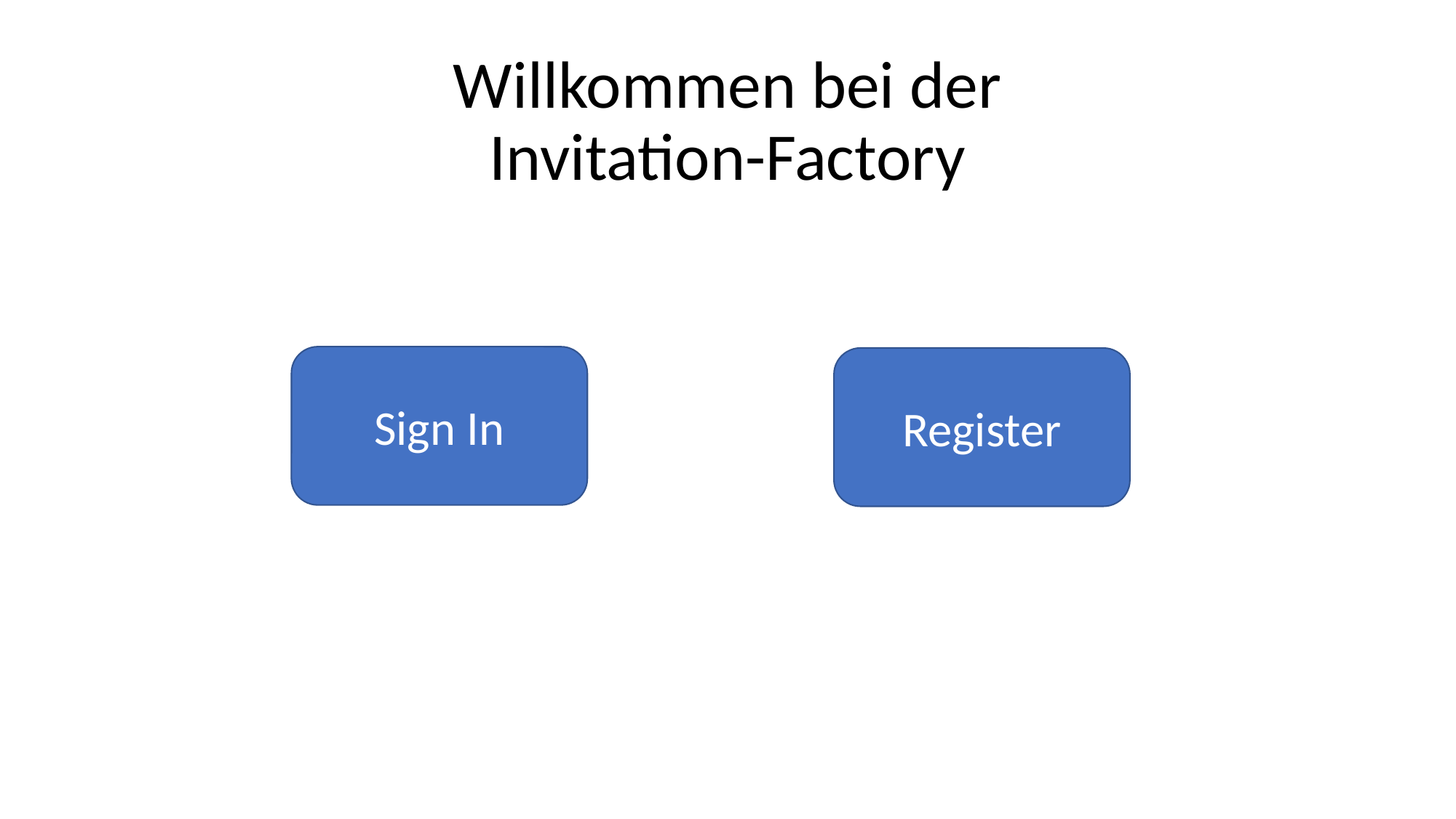

# Willkommen bei der Invitation-Factory
Sign In
Register